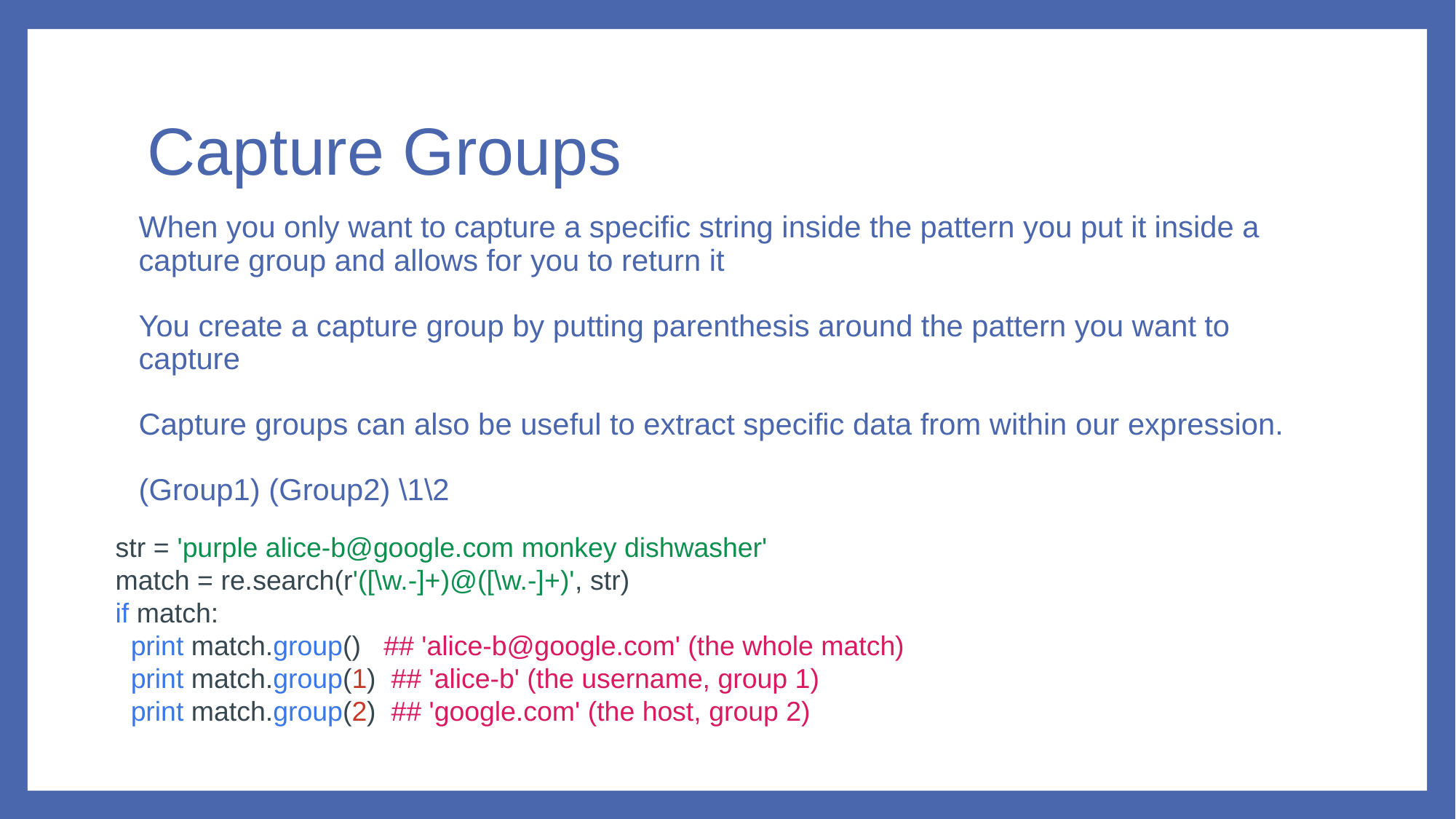

# Capture Groups
When you only want to capture a specific string inside the pattern you put it inside a capture group and allows for you to return it

You create a capture group by putting parenthesis around the pattern you want to capture

Capture groups can also be useful to extract specific data from within our expression.

(Group1) (Group2) \1\2

  str = 'purple alice-b@google.com monkey dishwasher'
  match = re.search(r'([\w.-]+)@([\w.-]+)', str)
  if match:
    print match.group()   ## 'alice-b@google.com' (the whole match)
    print match.group(1)  ## 'alice-b' (the username, group 1)
    print match.group(2)  ## 'google.com' (the host, group 2)